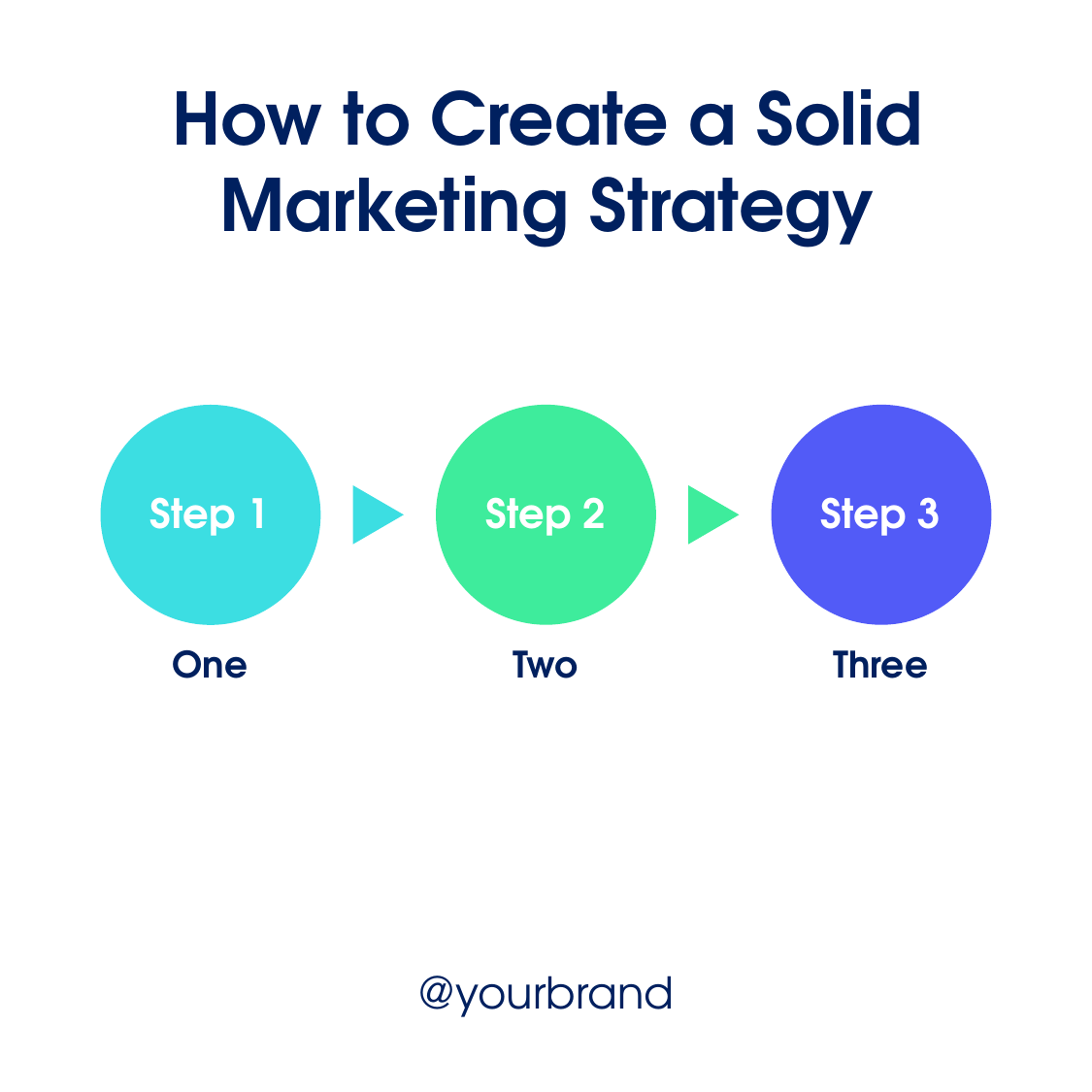

How to Create a Solid Marketing Strategy

Step 1
Step 2
Step 3

One
Two
Three
@yourbrand